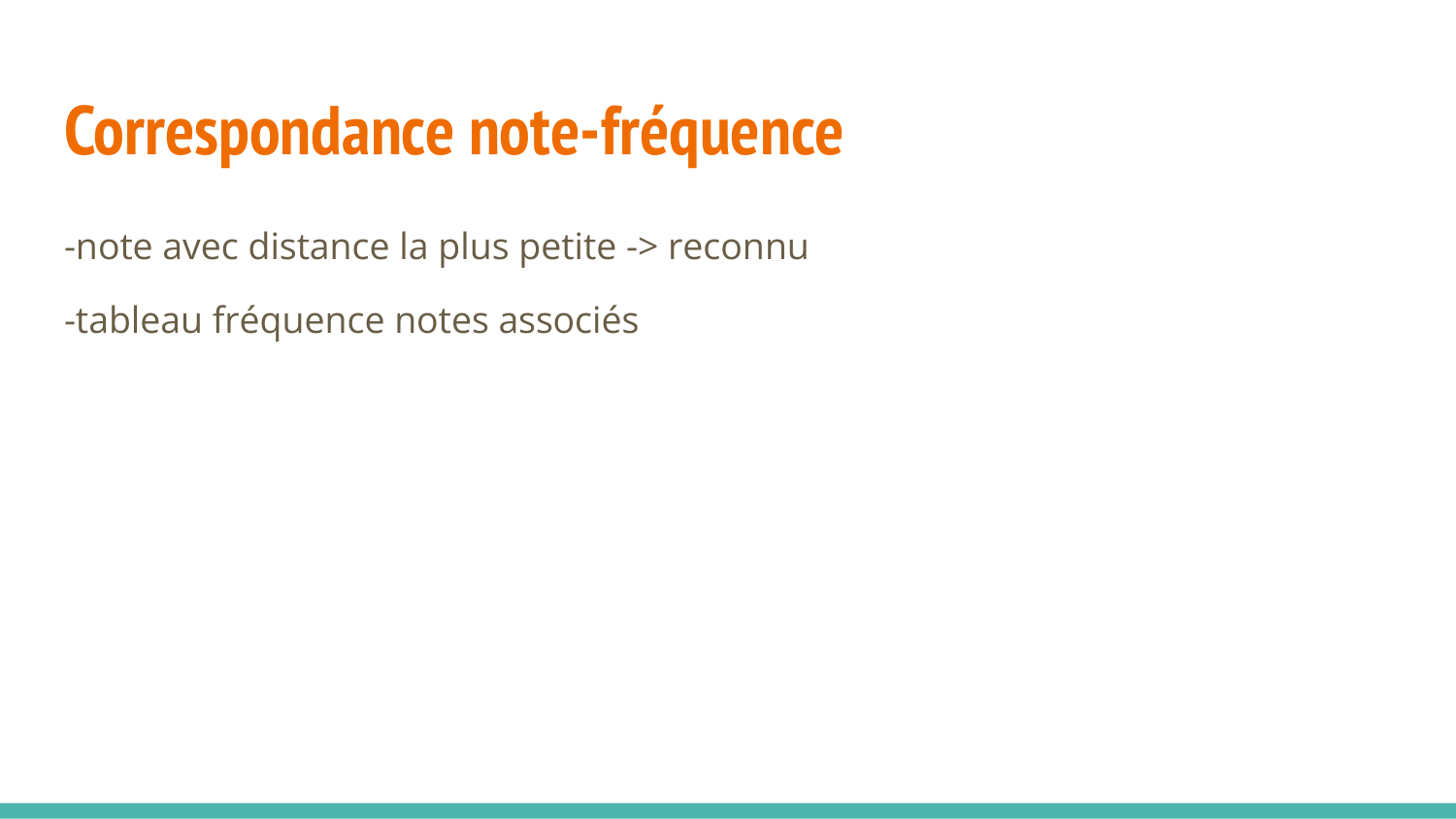

# Correspondance note-fréquence

-note avec distance la plus petite -> reconnu
-tableau fréquence notes associés